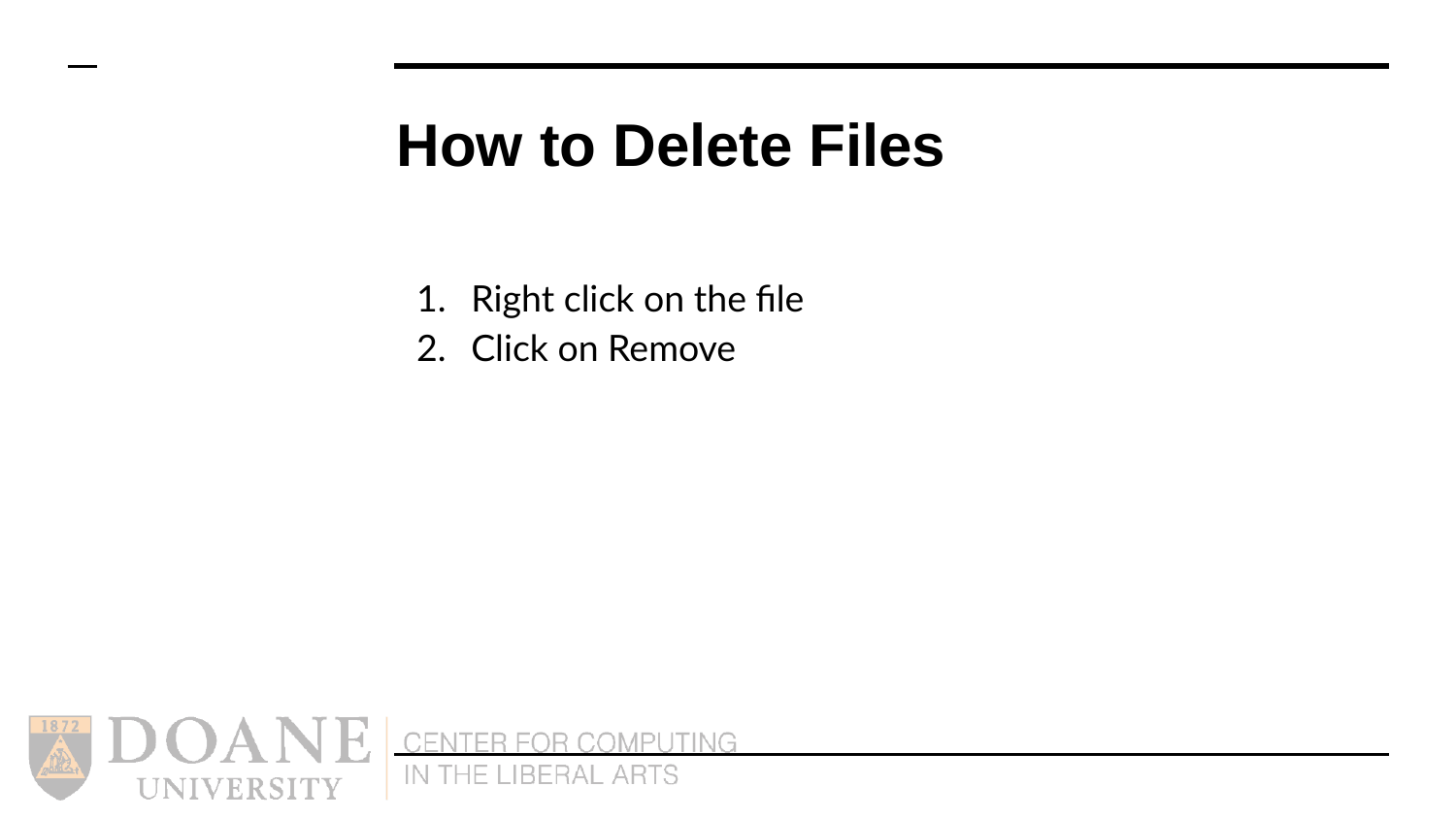

# How to Delete Files
Right click on the file
Click on Remove